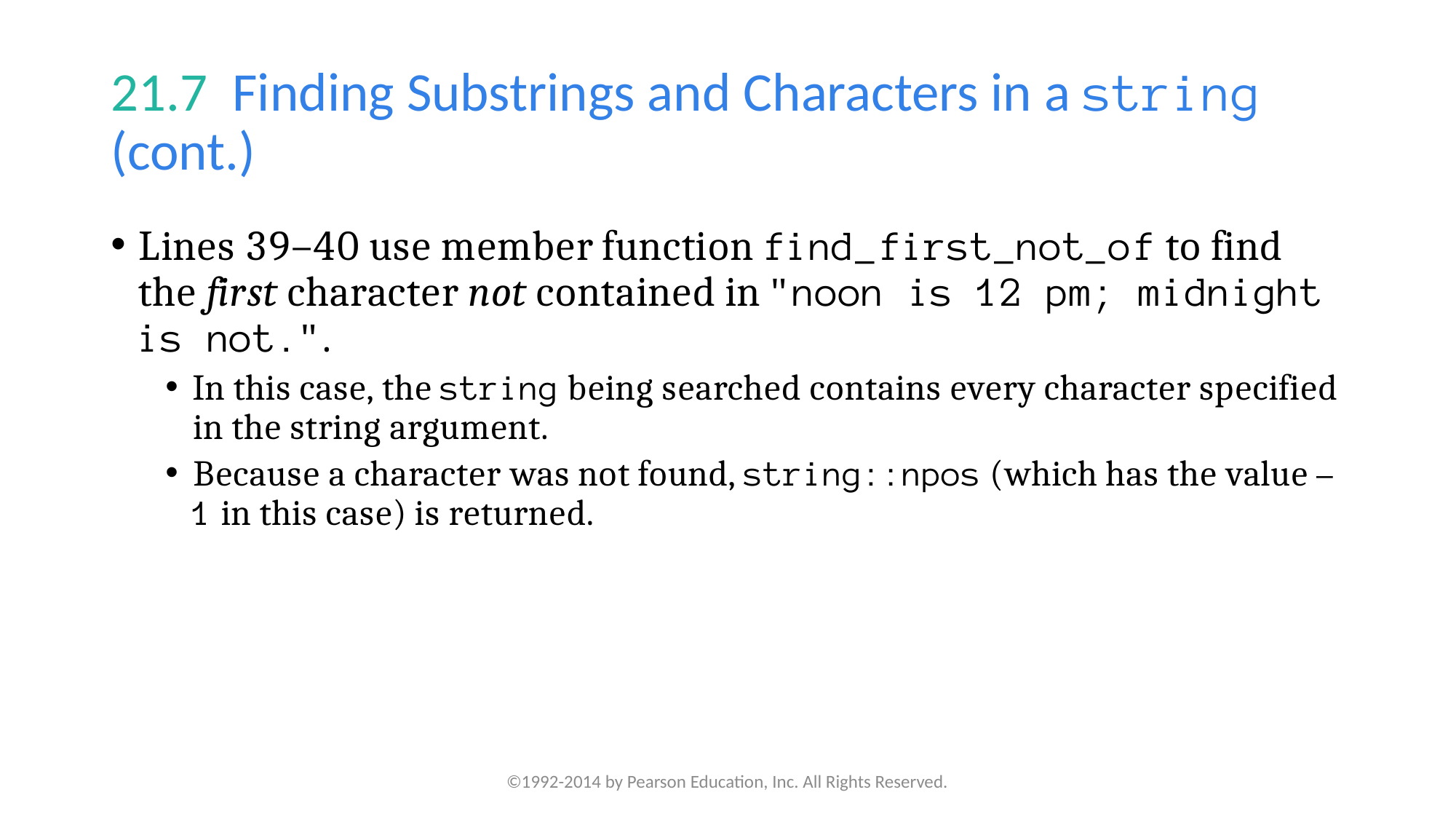

# 21.7  Finding Substrings and Characters in a string (cont.)
Lines 39–40 use member function find_first_not_of to find the first character not contained in "noon is 12 pm; midnight is not.".
In this case, the string being searched contains every character specified in the string argument.
Because a character was not found, string::npos (which has the value –1 in this case) is returned.
©1992-2014 by Pearson Education, Inc. All Rights Reserved.